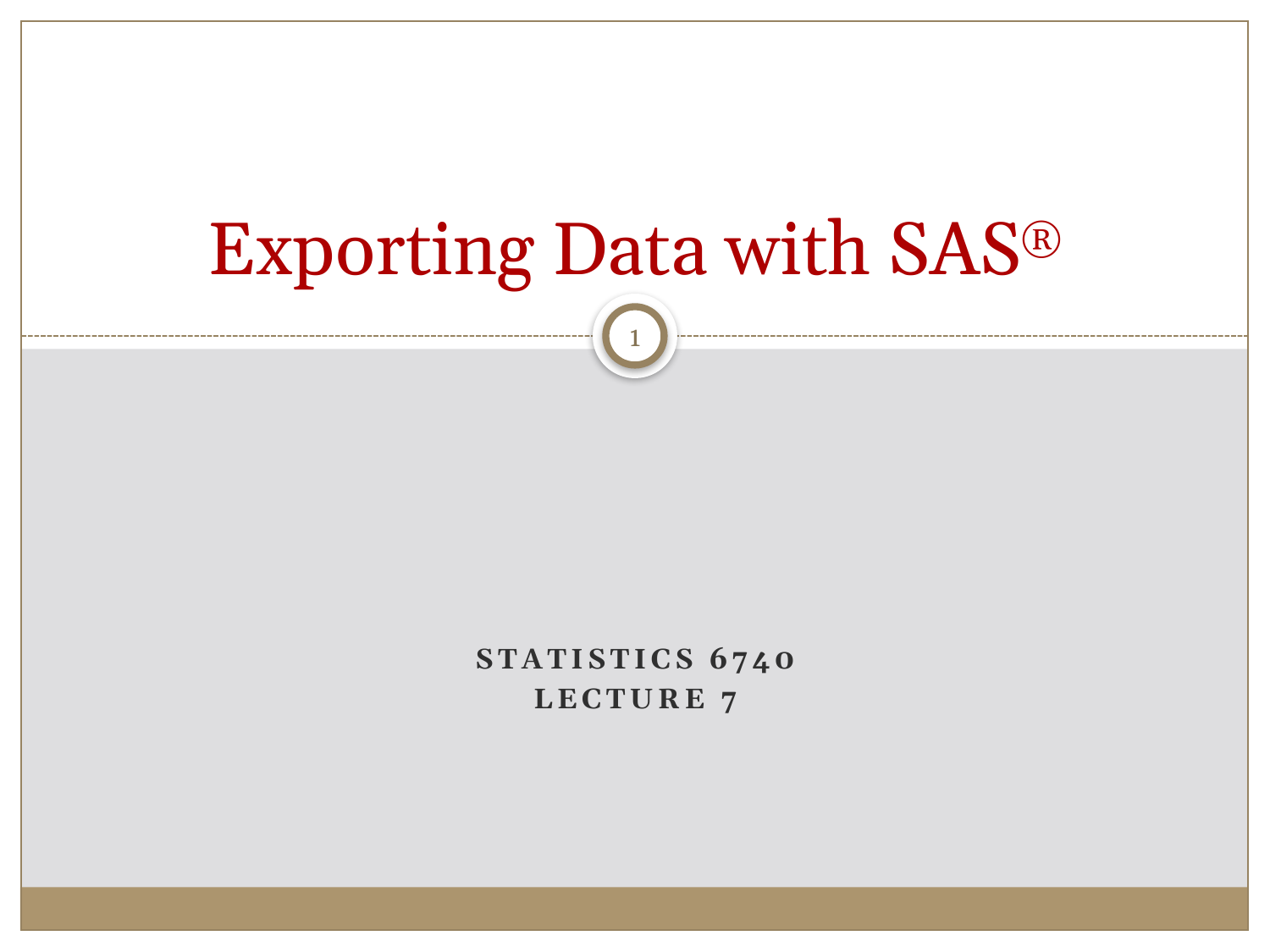

# Exporting Data with SAS®
1
Statistics 6740
Lecture 7